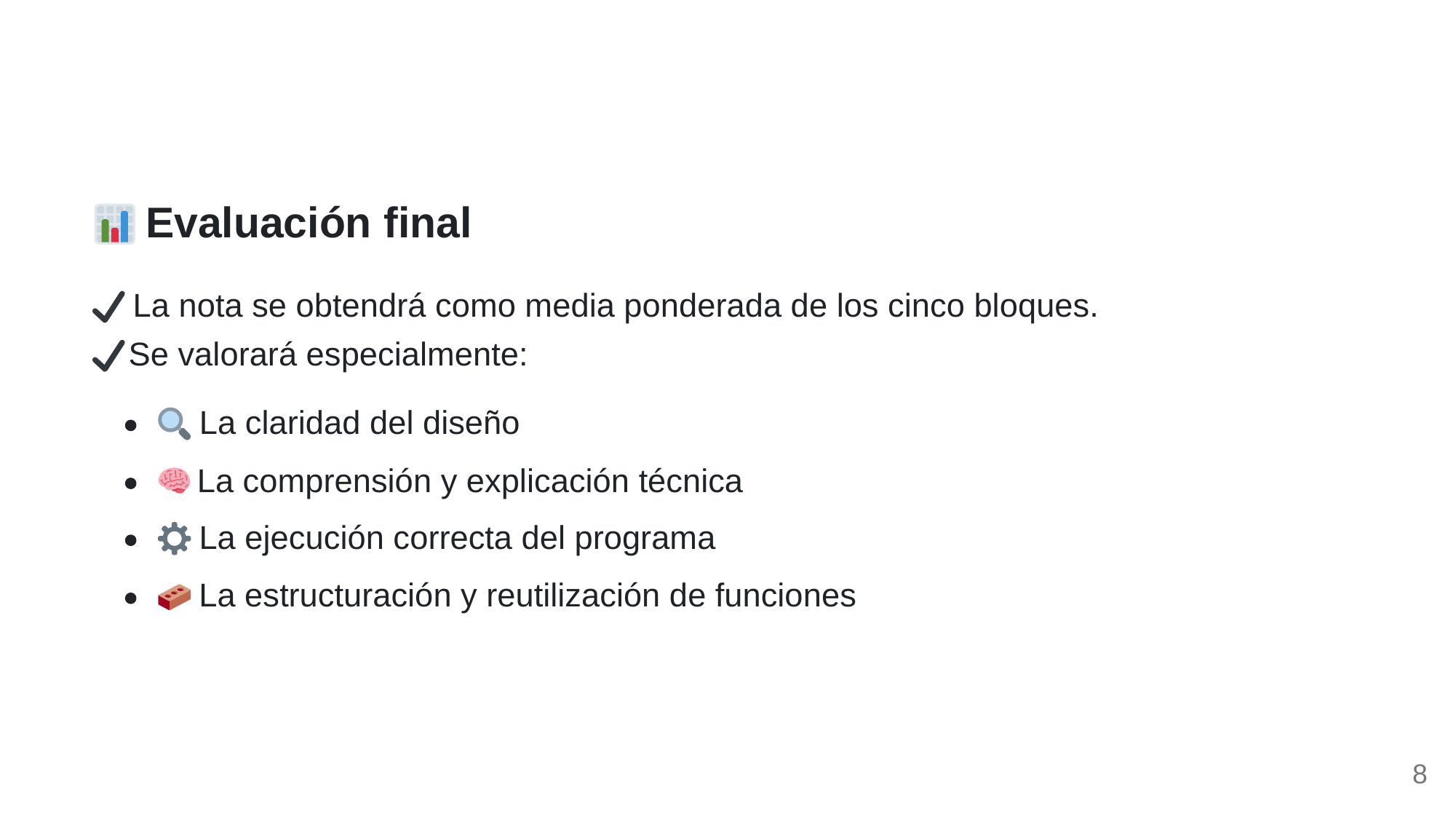

Evaluación final

 La nota se obtendrá como media ponderada de los cinco bloques.

 Se valorará especialmente:

 La claridad del diseño

 La comprensión y explicación técnica

 La ejecución correcta del programa

 La estructuración y reutilización de funciones

8